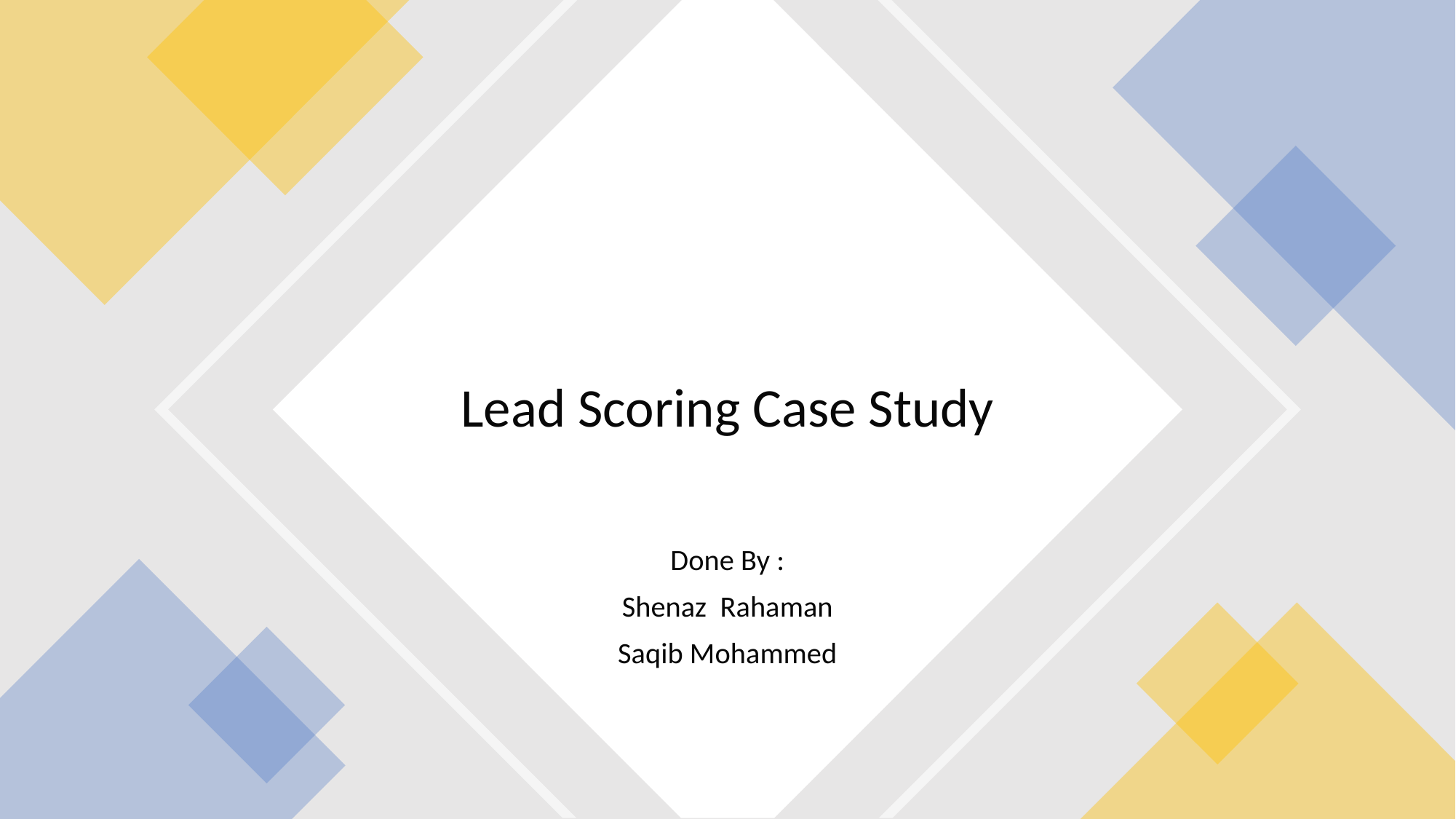

# Lead Scoring Case Study
Done By :
Shenaz  Rahaman
Saqib Mohammed